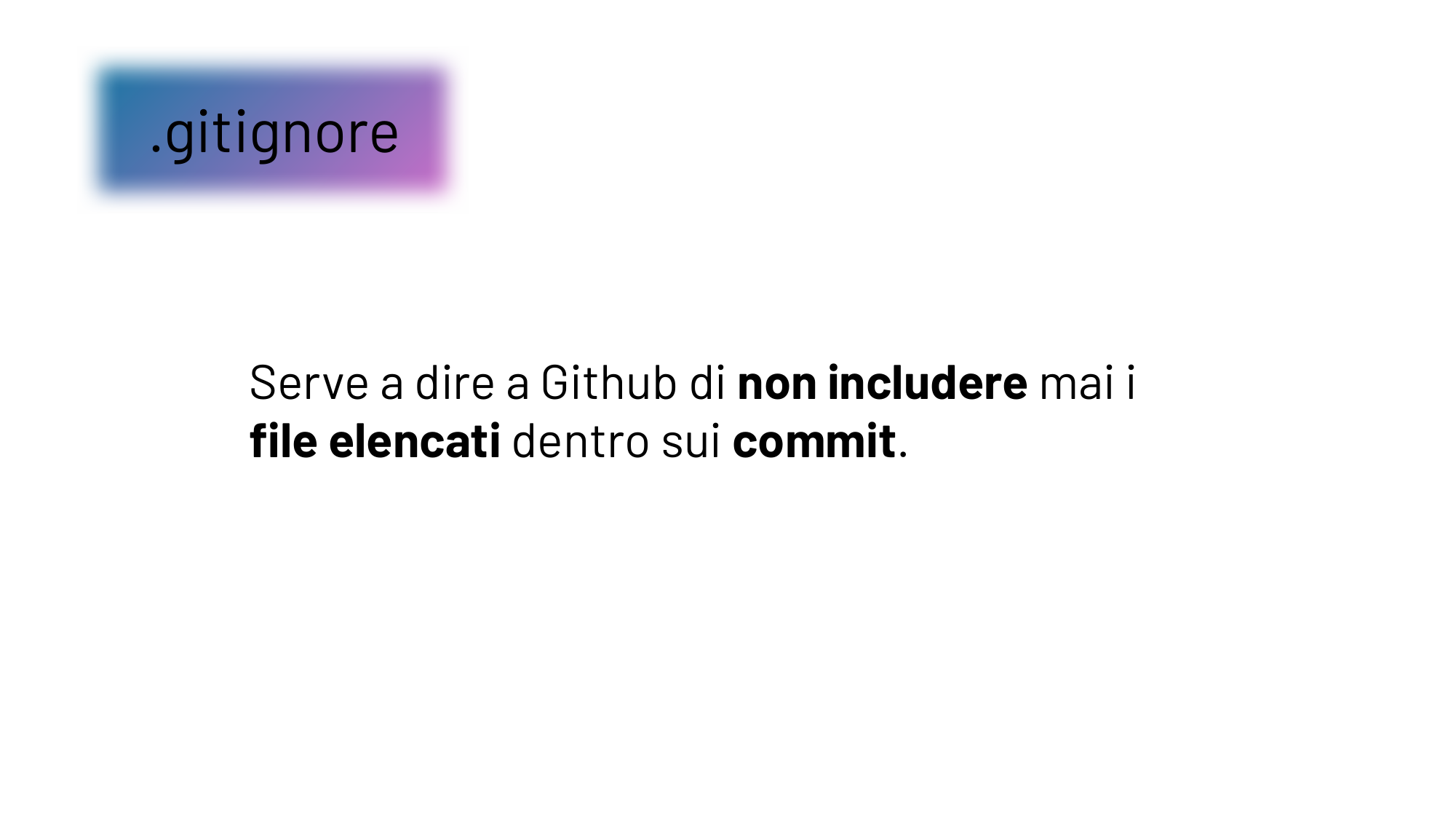

.gitignore
Serve a dire a Github di non includere mai i file elencati dentro sui commit.